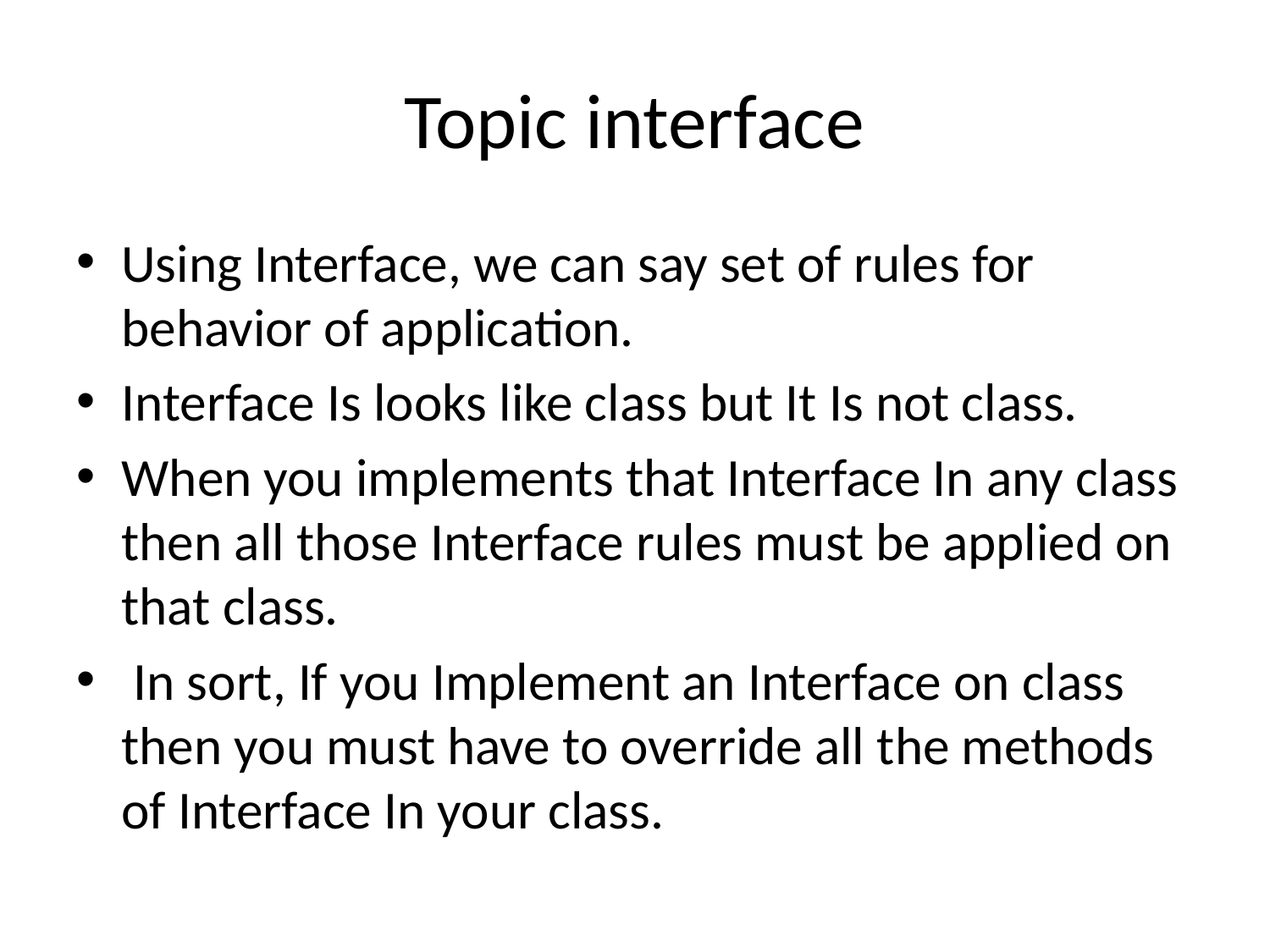

# Topic interface
Using Interface, we can say set of rules for behavior of application.
Interface Is looks like class but It Is not class.
When you implements that Interface In any class then all those Interface rules must be applied on that class.
 In sort, If you Implement an Interface on class then you must have to override all the methods of Interface In your class.